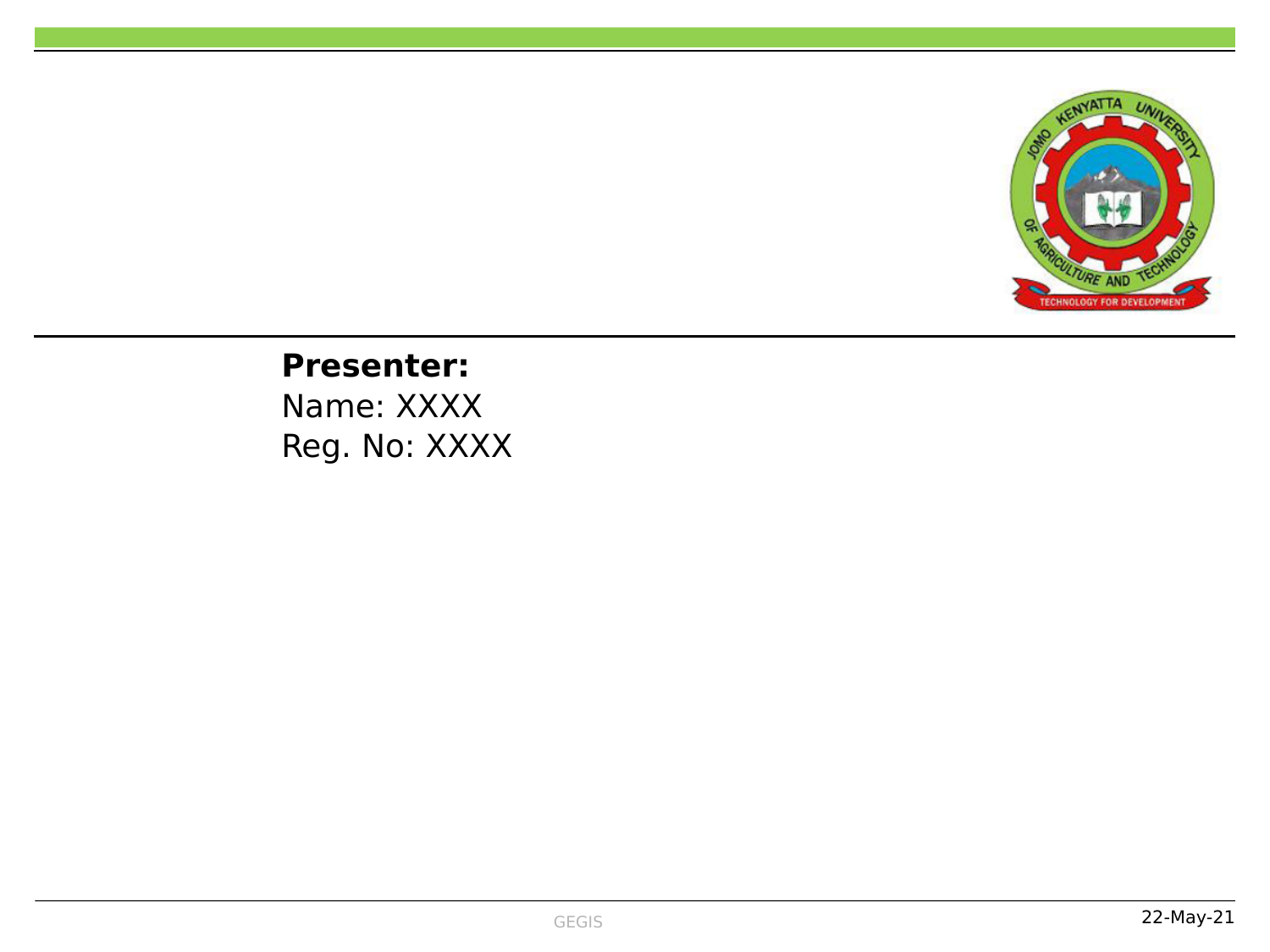

#
……… @ JKUAT GEGIS
Presenter:
Name: XXXX
Reg. No: XXXX